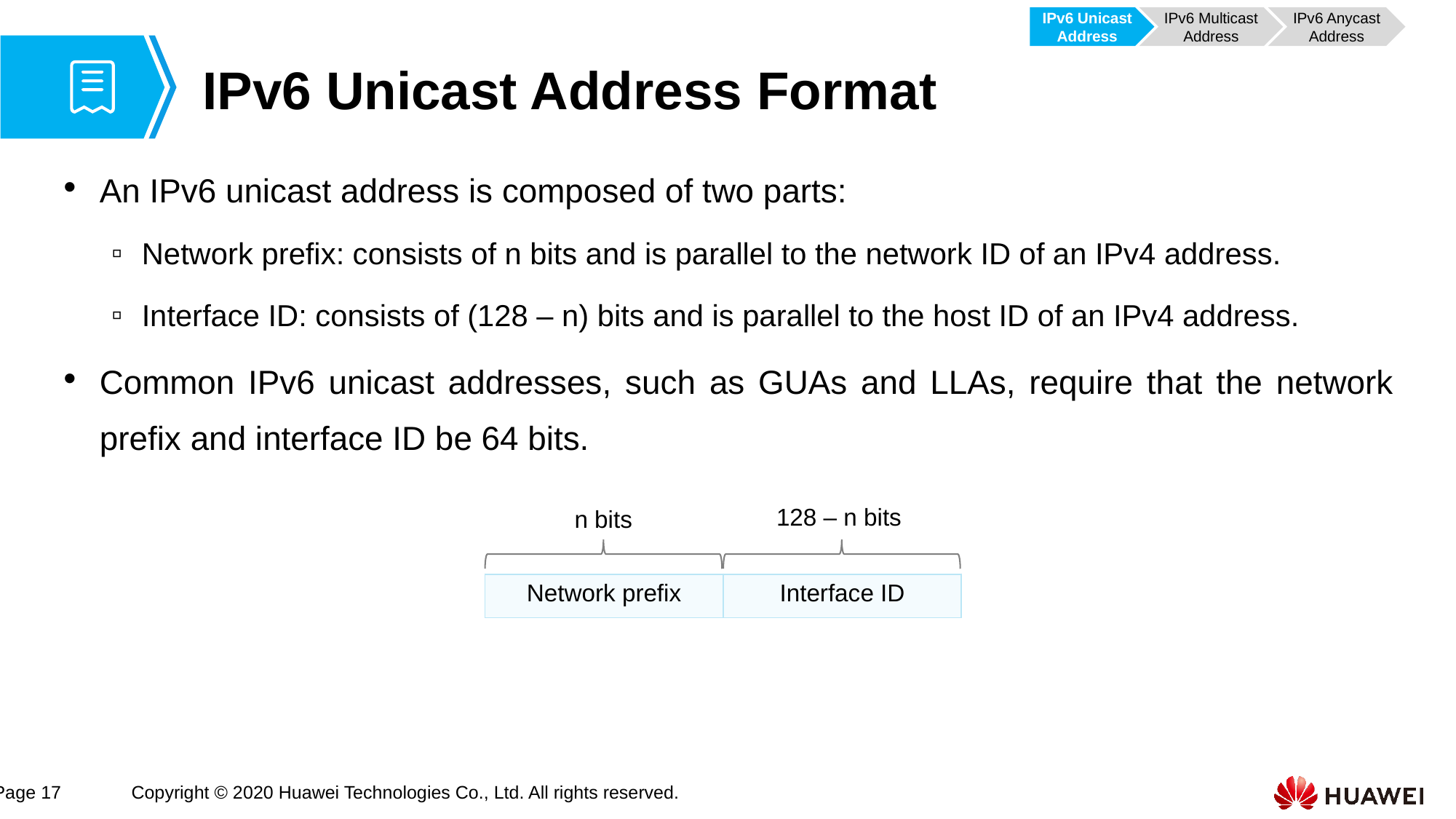

IPv6 Unicast Address
IPv6 Multicast Address
IPv6 Anycast Address
# IPv6 Unicast Address Format

An IPv6 unicast address is composed of two parts:
Network prefix: consists of n bits and is parallel to the network ID of an IPv4 address.
Interface ID: consists of (128 – n) bits and is parallel to the host ID of an IPv4 address.
Common IPv6 unicast addresses, such as GUAs and LLAs, require that the network prefix and interface ID be 64 bits.

128 – n bits

n bits
| Network prefix | Interface ID |
| --- | --- |